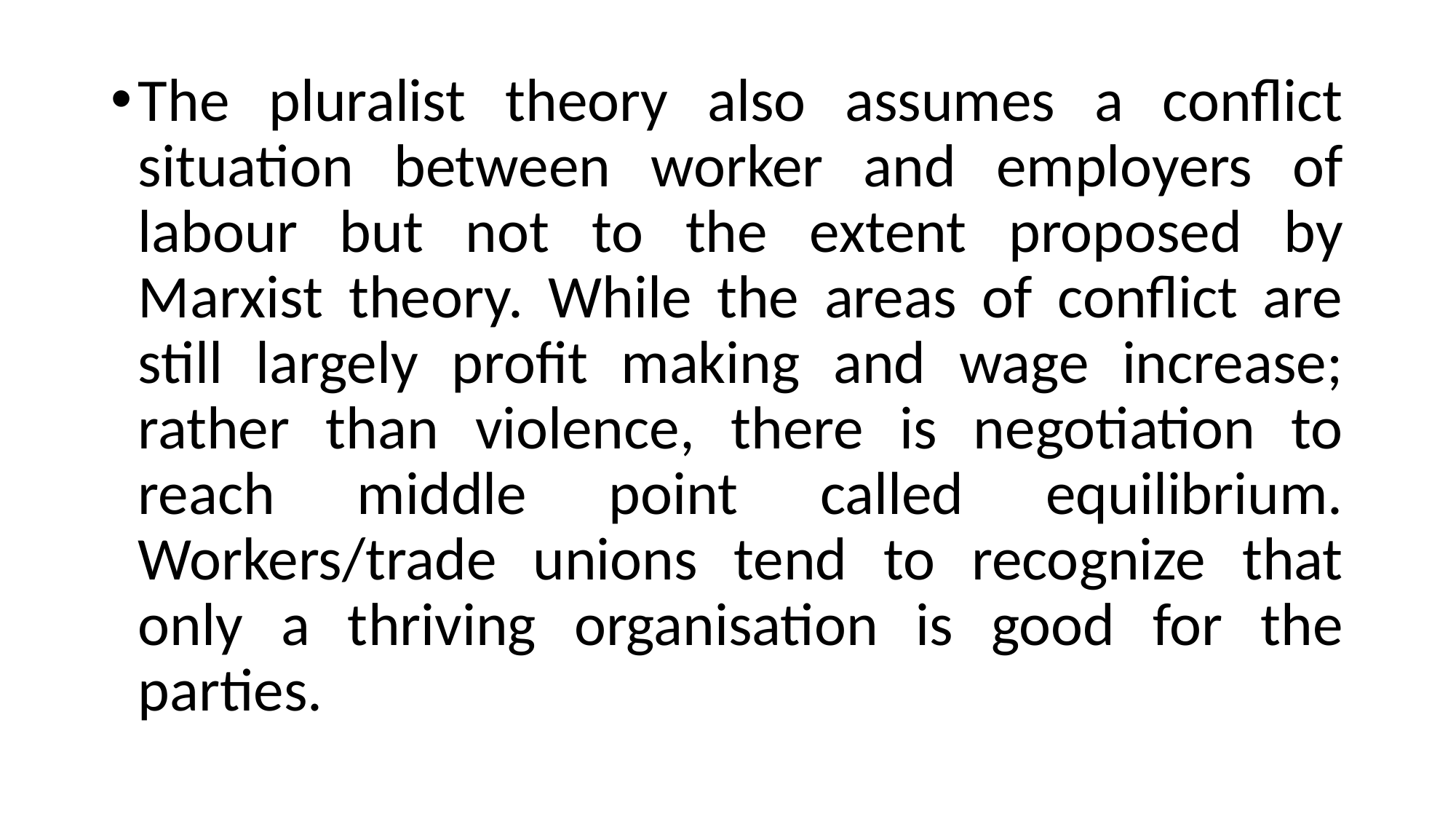

The pluralist theory also assumes a conflict situation between worker and employers of labour but not to the extent proposed by Marxist theory. While the areas of conflict are still largely profit making and wage increase; rather than violence, there is negotiation to reach middle point called equilibrium. Workers/trade unions tend to recognize that only a thriving organisation is good for the parties.